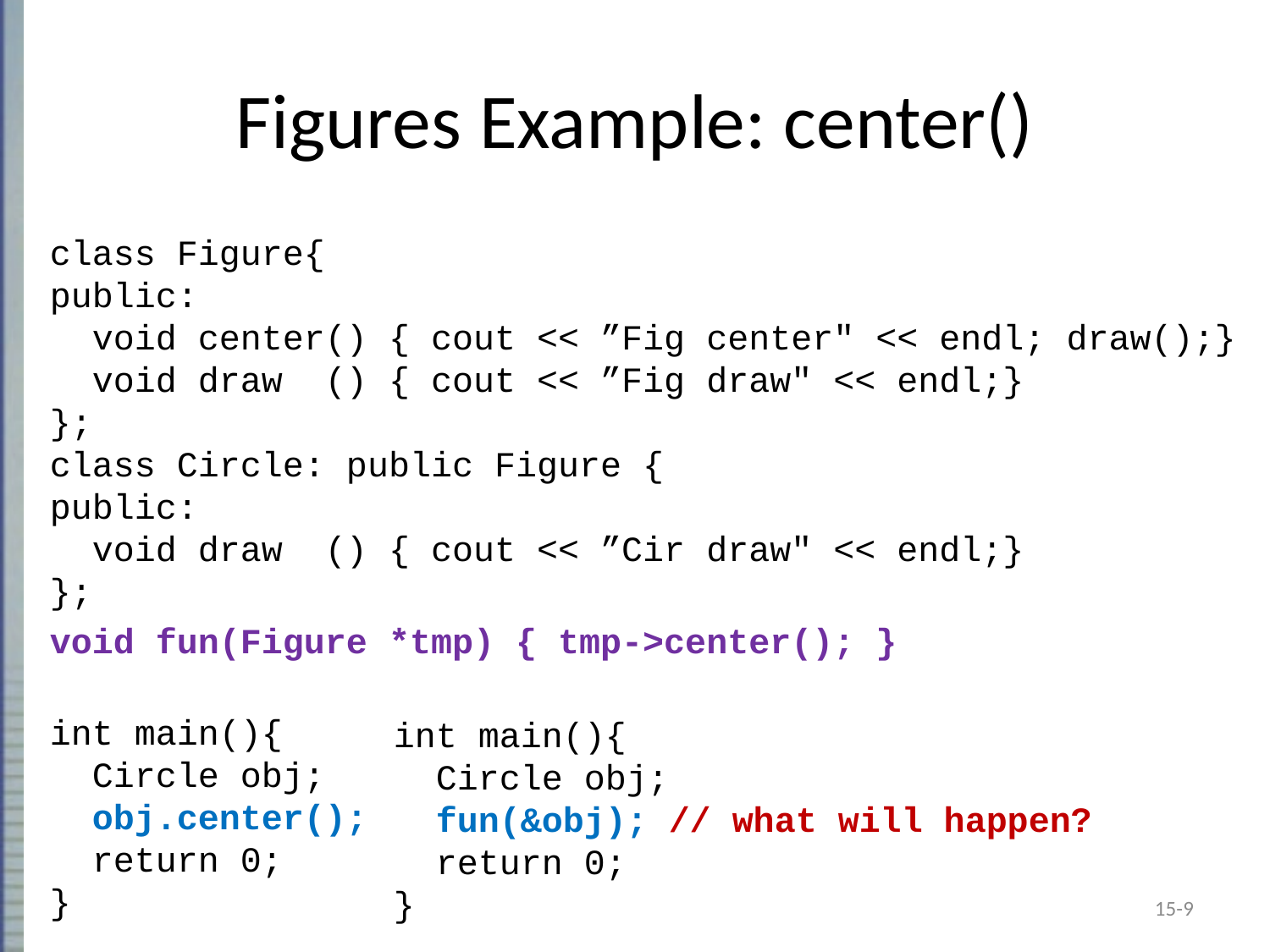

# Figures Example: center()
class Figure{
public:
  void center() { cout << ”Fig center" << endl; draw();}
  void draw  () { cout << ”Fig draw" << endl;}
};
class Circle: public Figure {
public:
  void draw  () { cout << ”Cir draw" << endl;}
};
void fun(Figure *tmp) { tmp->center(); }
int main(){
  Circle obj;
  obj.center();
  return 0;
}

int main(){
  Circle obj;
  fun(&obj); // what will happen?
  return 0;
}
15-9